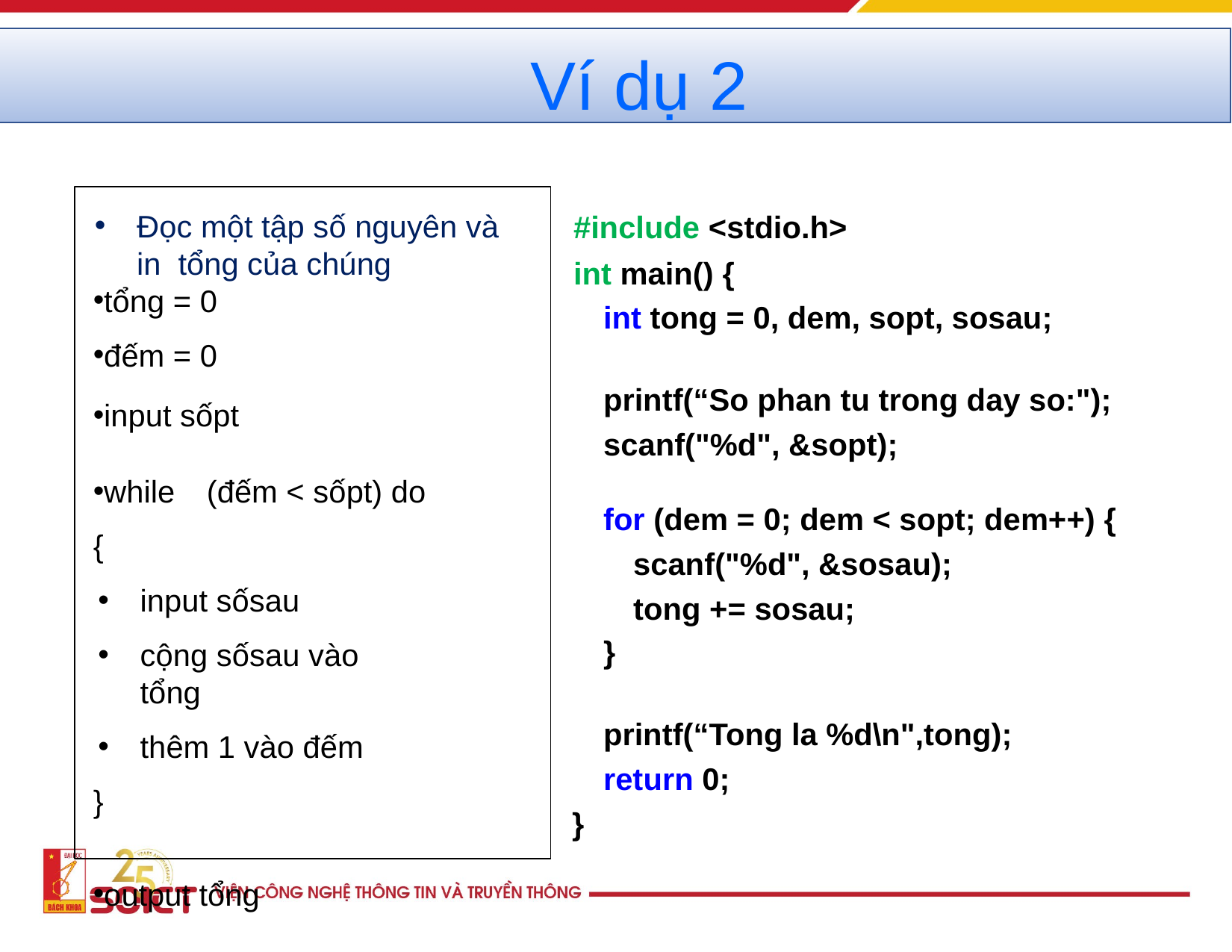

# Ví dụ 2

Đọc một tập số nguyên và in  tổng của chúng
tổng = 0
đếm = 0
input sốpt

while	(đếm < sốpt) do
{
input sốsau
cộng sốsau vào tổng
thêm 1 vào đếm
}

output tổng
#include <stdio.h>
int main() {
int tong = 0, dem, sopt, sosau;

printf(“So phan tu trong day so:");  scanf("%d", &sopt);

for (dem = 0; dem < sopt; dem++) {
scanf("%d", &sosau);  tong += sosau;
}

printf(“Tong la %d\n",tong);
return 0;
}